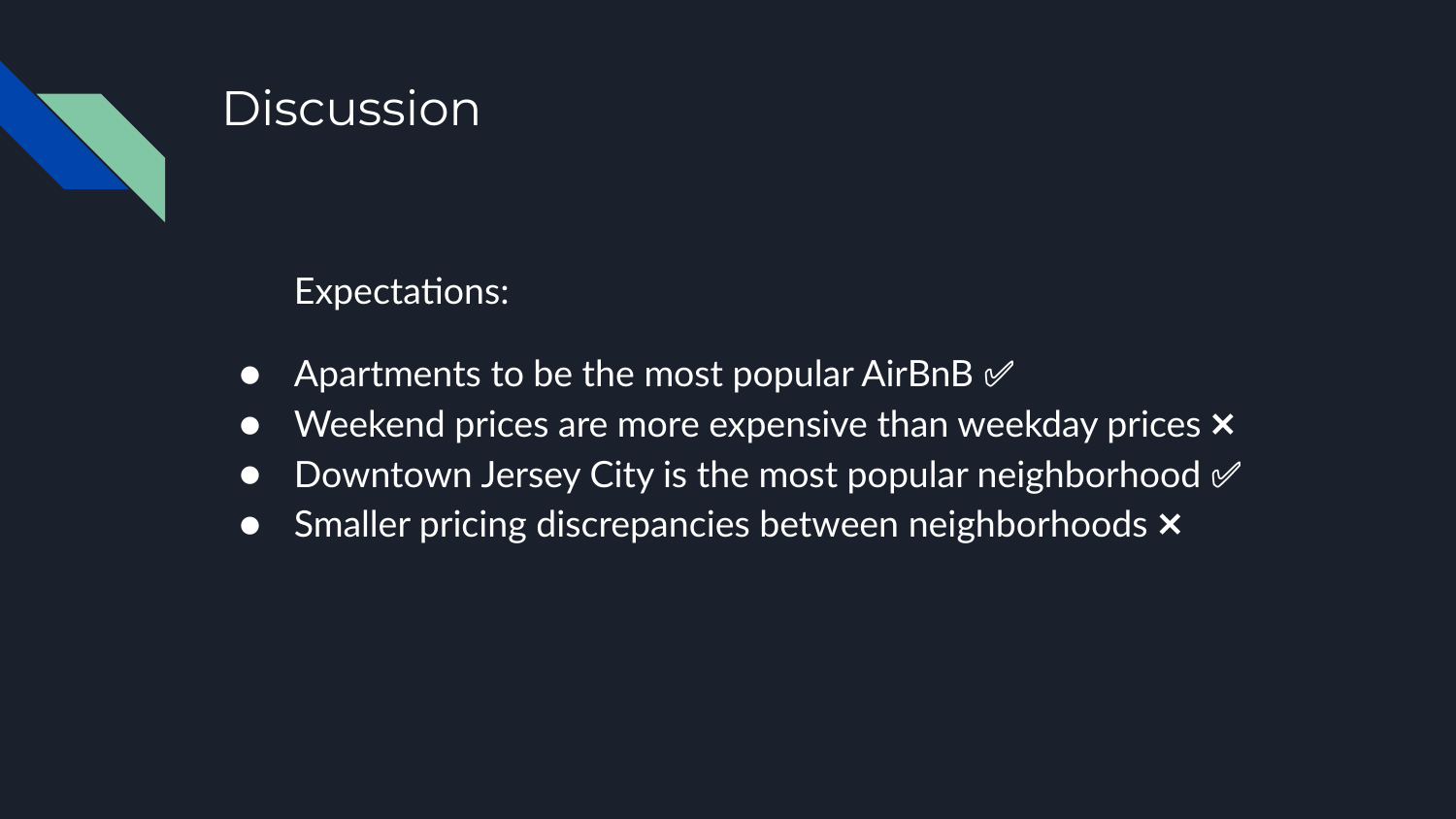

# Discussion
Expectations:
Apartments to be the most popular AirBnB ✅
Weekend prices are more expensive than weekday prices ❌
Downtown Jersey City is the most popular neighborhood ✅
Smaller pricing discrepancies between neighborhoods ❌